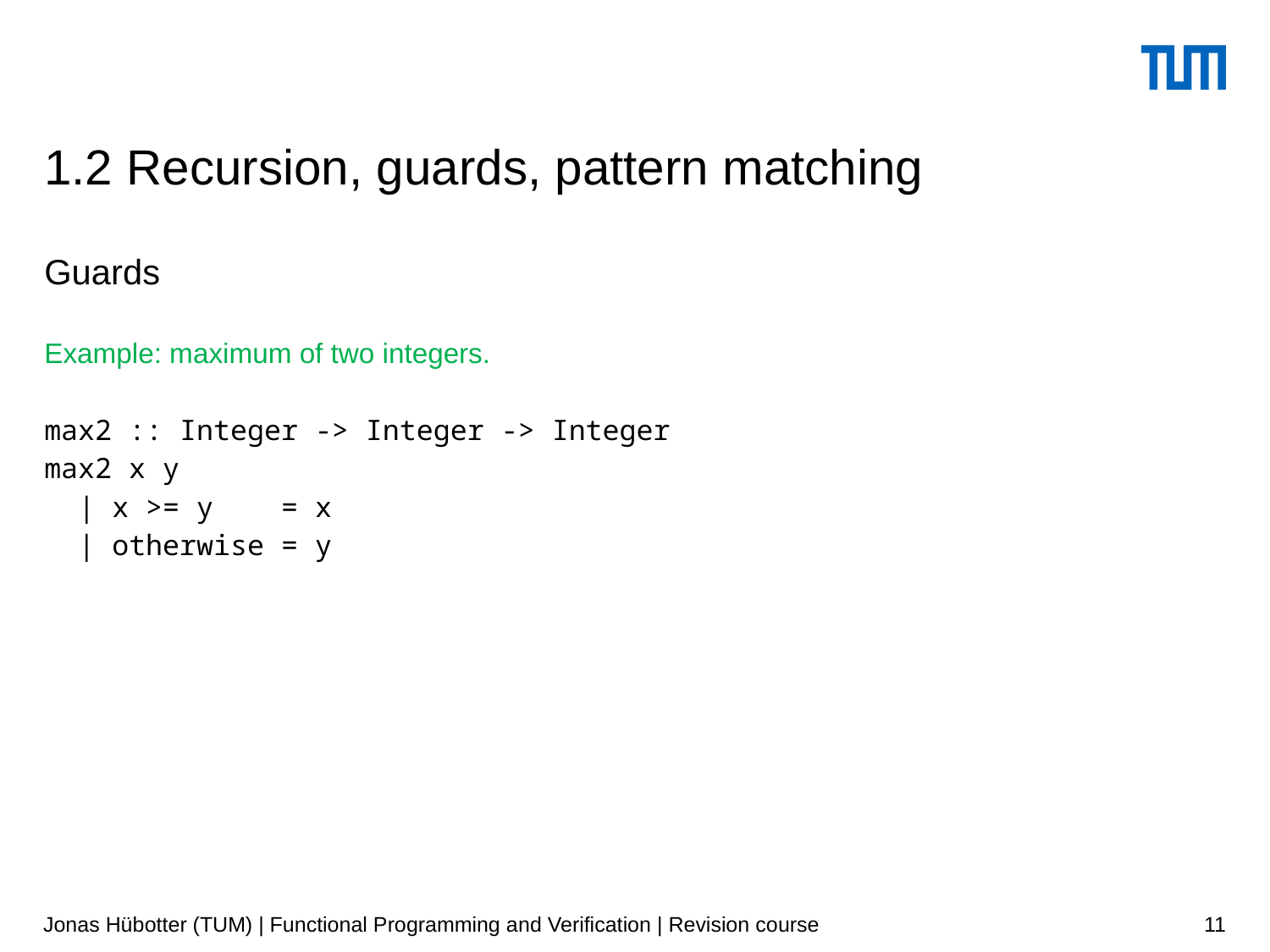

# 1.2 Recursion, guards, pattern matching
Guards

Example: maximum of two integers.

max2 :: Integer -> Integer -> Integer
max2 x y
  | x >= y    = x
  | otherwise = y
Jonas Hübotter (TUM) | Functional Programming and Verification | Revision course
11